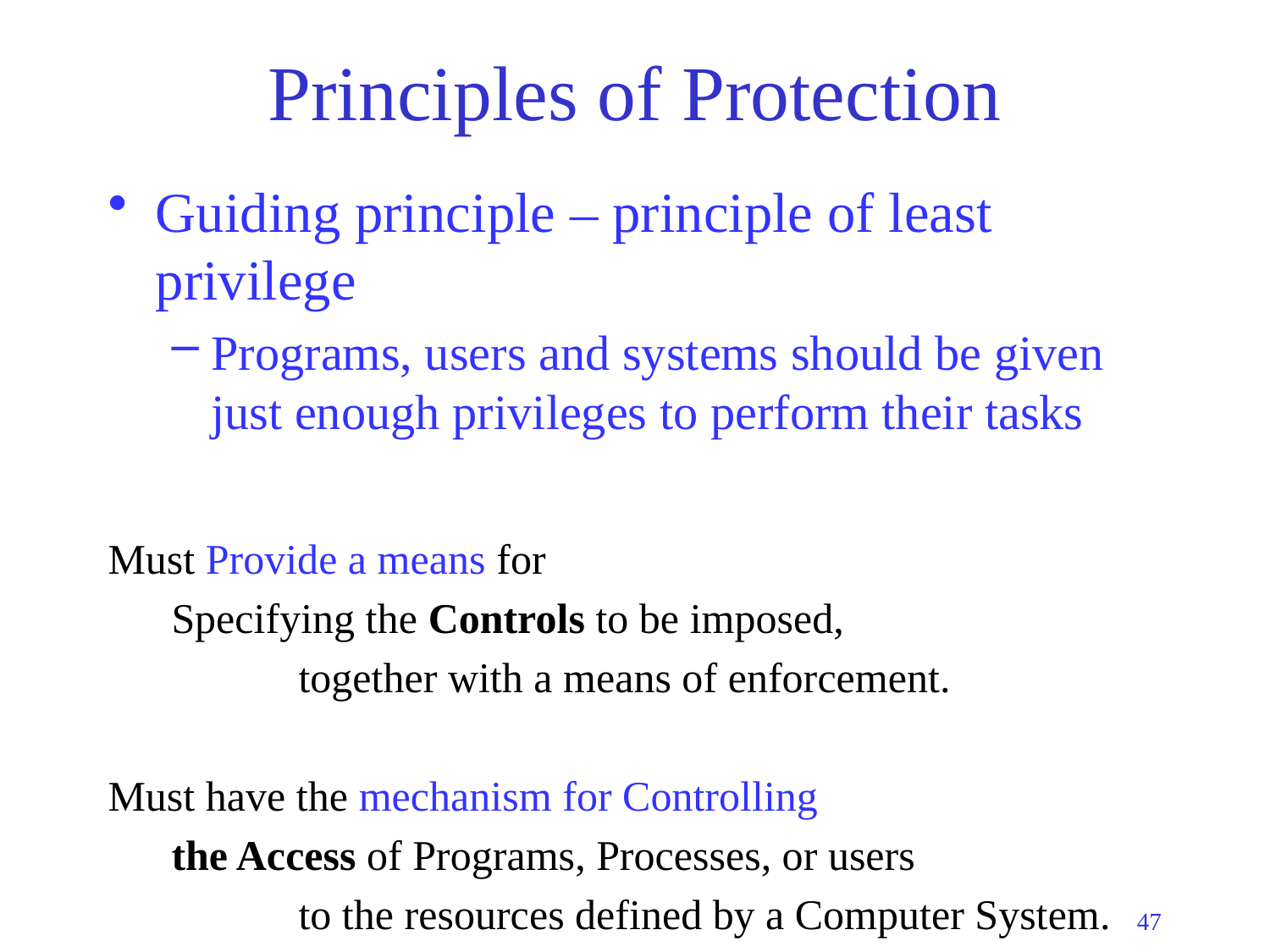

# Principles of Protection
Guiding principle – principle of least privilege
Programs, users and systems should be given just enough privileges to perform their tasks

Must Provide a means for
	Specifying the Controls to be imposed,
		together with a means of enforcement.

Must have the mechanism for Controlling
	the Access of Programs, Processes, or users
		to the resources defined by a Computer System.

47